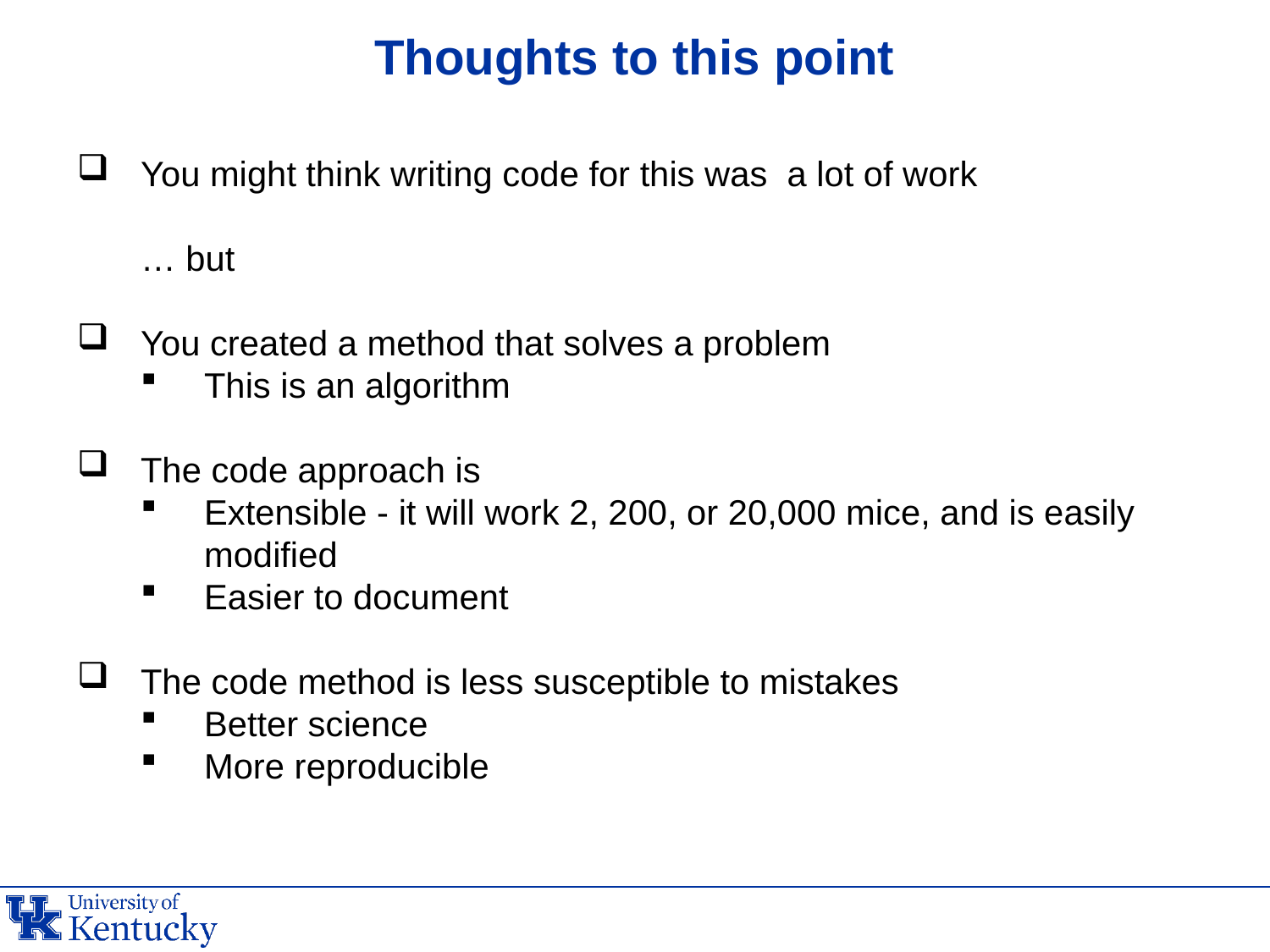

# Thoughts to this point
You might think writing code for this was  a lot of work
… but
You created a method that solves a problem
This is an algorithm

The code approach is
Extensible - it will work 2, 200, or 20,000 mice, and is easily modified
Easier to document
The code method is less susceptible to mistakes
Better science
More reproducible